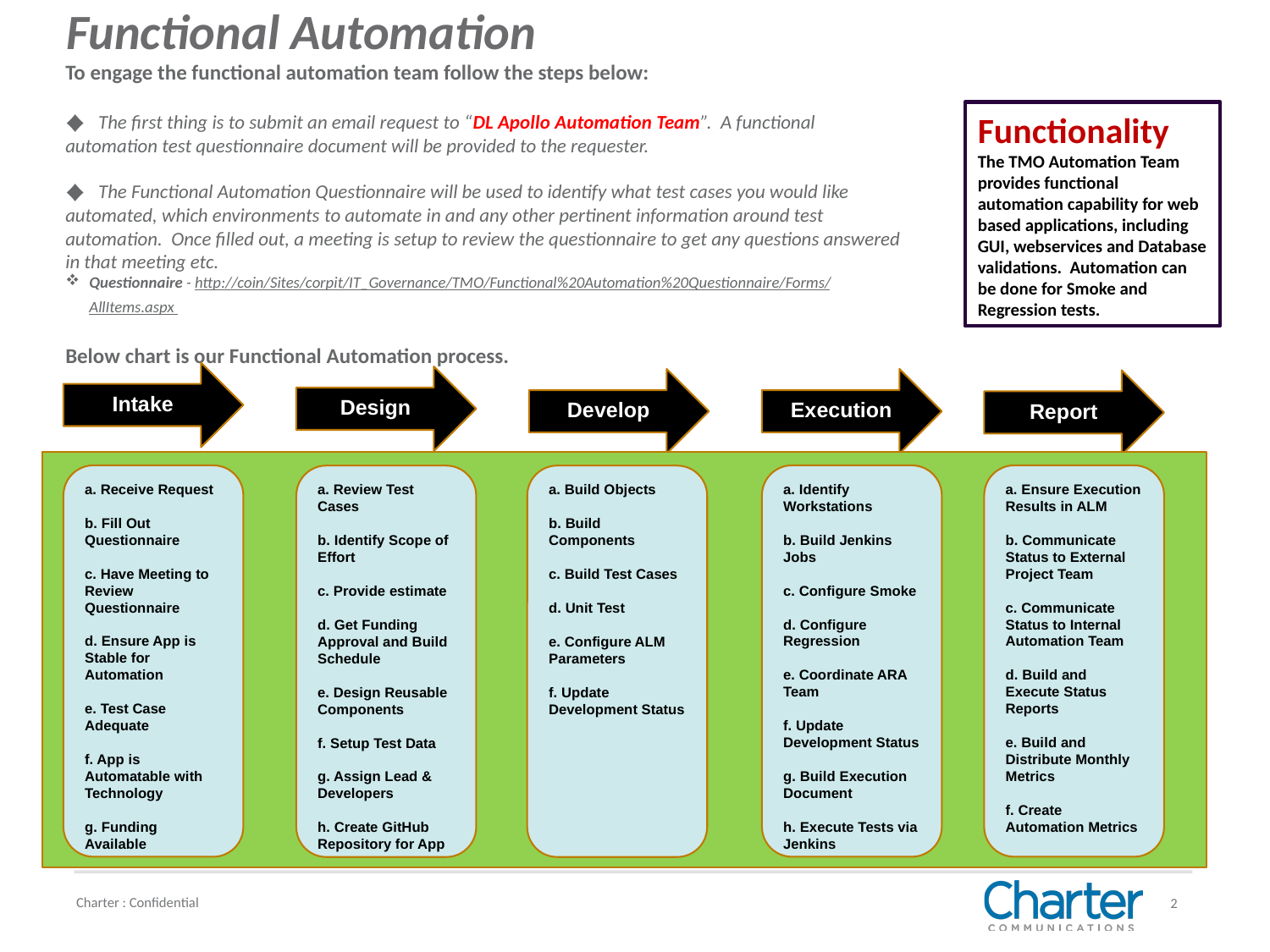

# Functional Automation
To engage the functional automation team follow the steps below:

♦   The first thing is to submit an email request to “DL Apollo Automation Team”.  A functional automation test questionnaire document will be provided to the requester.

♦   The Functional Automation Questionnaire will be used to identify what test cases you would like automated, which environments to automate in and any other pertinent information around test automation.  Once filled out, a meeting is setup to review the questionnaire to get any questions answered in that meeting etc.
Questionnaire - http://coin/Sites/corpit/IT_Governance/TMO/Functional%20Automation%20Questionnaire/Forms/AllItems.aspx

Below chart is our Functional Automation process.
Functionality
The TMO Automation Team provides functional automation capability for web based applications, including GUI, webservices and Database validations.  Automation can be done for Smoke and Regression tests.
Intake
Design
Develop
Execution
Report

a. Receive Request

b. Fill Out Questionnaire

c. Have Meeting to Review Questionnaire

d. Ensure App is Stable for Automation

e. Test Case Adequate

f. App is Automatable with Technology

g. Funding Available
a. Identify Workstations

b. Build Jenkins Jobs

c. Configure Smoke

d. Configure Regression

e. Coordinate ARA Team

f. Update Development Status

g. Build Execution Document

h. Execute Tests via Jenkins
a. Ensure Execution Results in ALM

b. Communicate Status to External Project Team

c. Communicate Status to Internal Automation Team

d. Build and Execute Status Reports

e. Build and Distribute Monthly Metrics

f. Create Automation Metrics
a. Review Test Cases

b. Identify Scope of Effort

c. Provide estimate

d. Get Funding Approval and Build Schedule

e. Design Reusable Components

f. Setup Test Data

g. Assign Lead & Developers

h. Create GitHub Repository for App
a. Build Objects

b. Build Components

c. Build Test Cases

d. Unit Test

e. Configure ALM Parameters

f. Update Development Status
Charter : Confidential
2